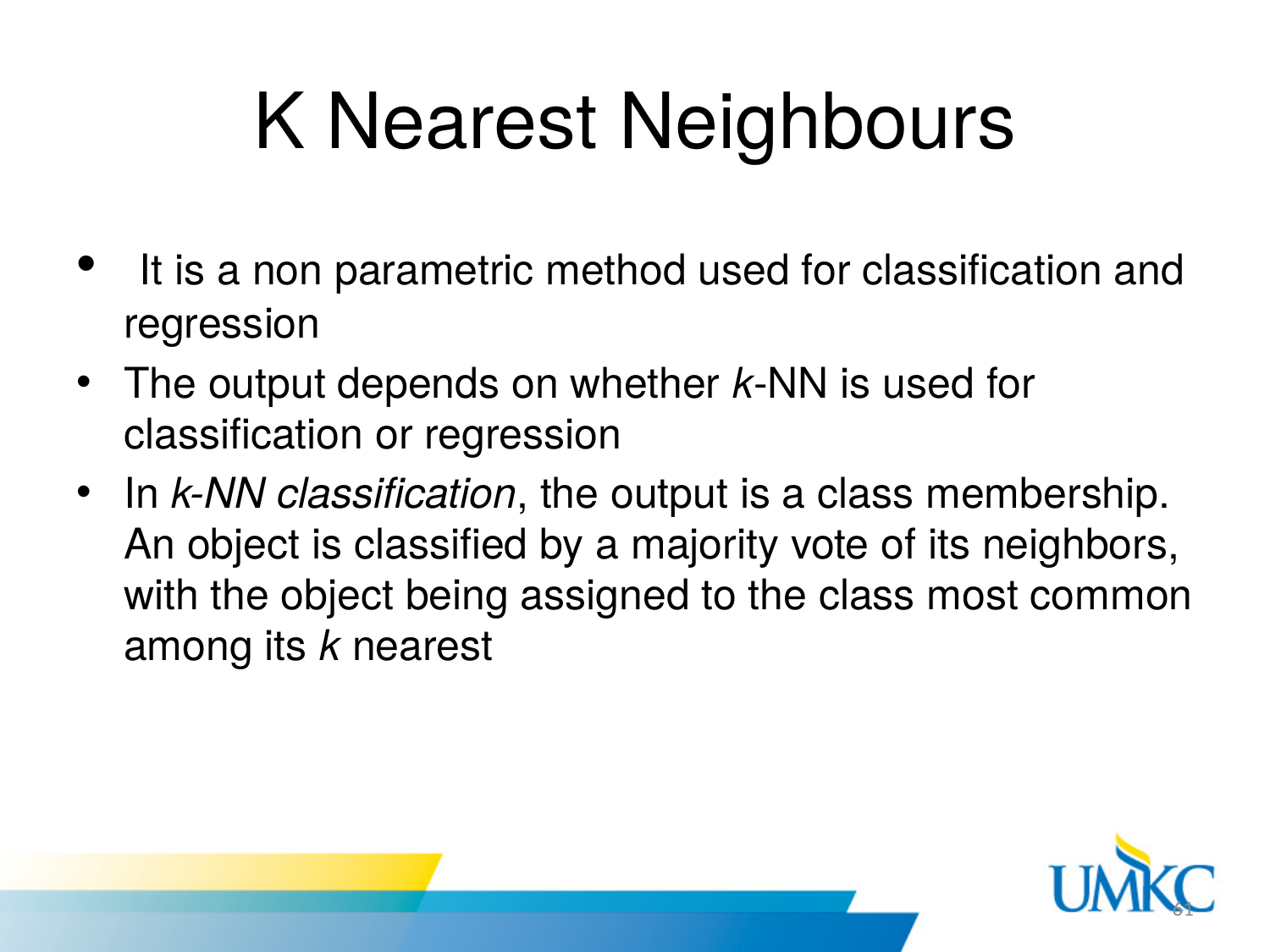

# K Nearest Neighbours
 It is a non parametric method used for classification and regression
The output depends on whether k-NN is used for classification or regression
In k-NN classification, the output is a class membership. An object is classified by a majority vote of its neighbors, with the object being assigned to the class most common among its k nearest

61